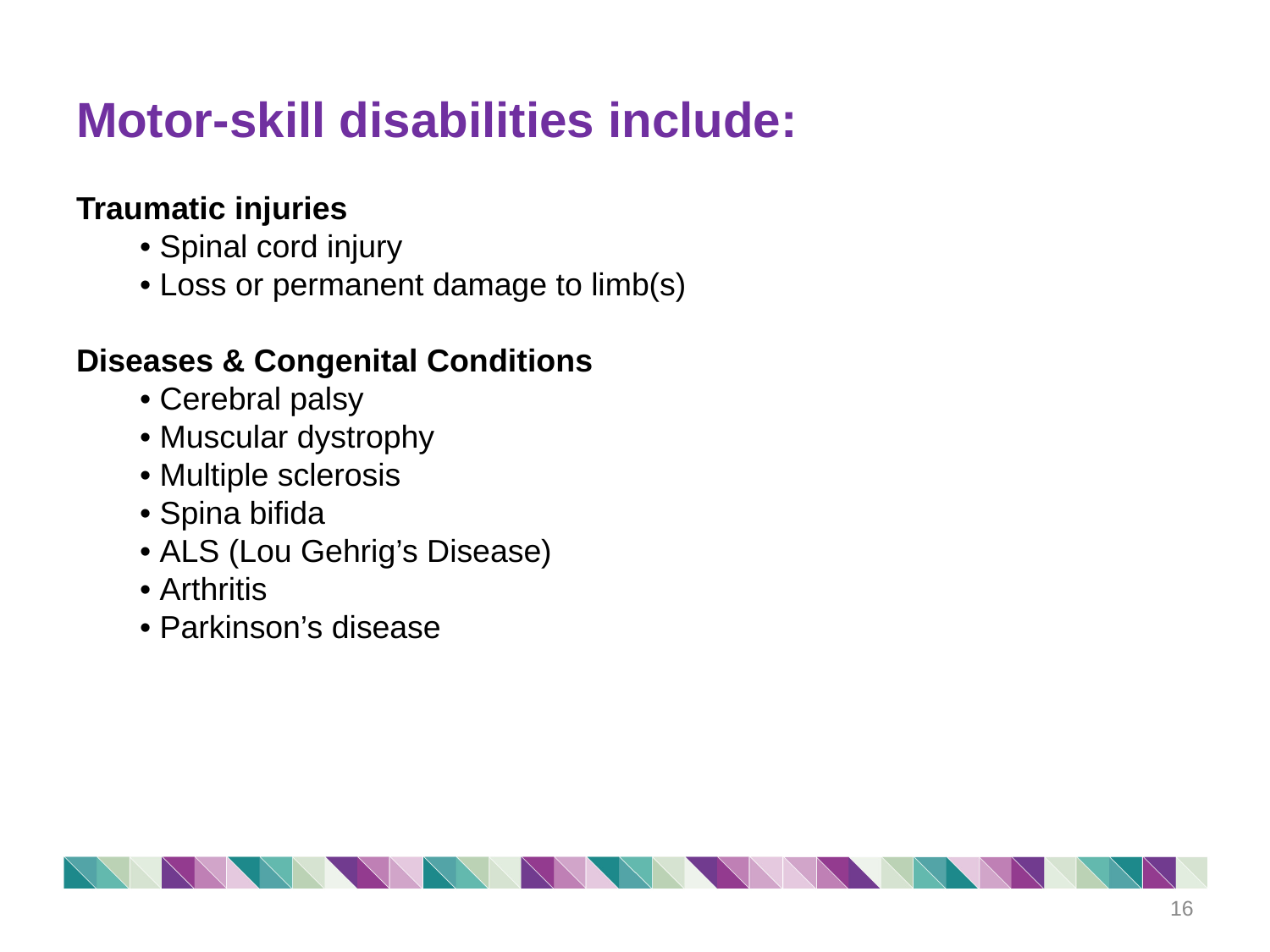

# Motor-skill disabilities include:
Traumatic injuries
• Spinal cord injury
• Loss or permanent damage to limb(s)

Diseases & Congenital Conditions
• Cerebral palsy
• Muscular dystrophy
• Multiple sclerosis
• Spina bifida
• ALS (Lou Gehrig’s Disease)
• Arthritis
• Parkinson’s disease
16